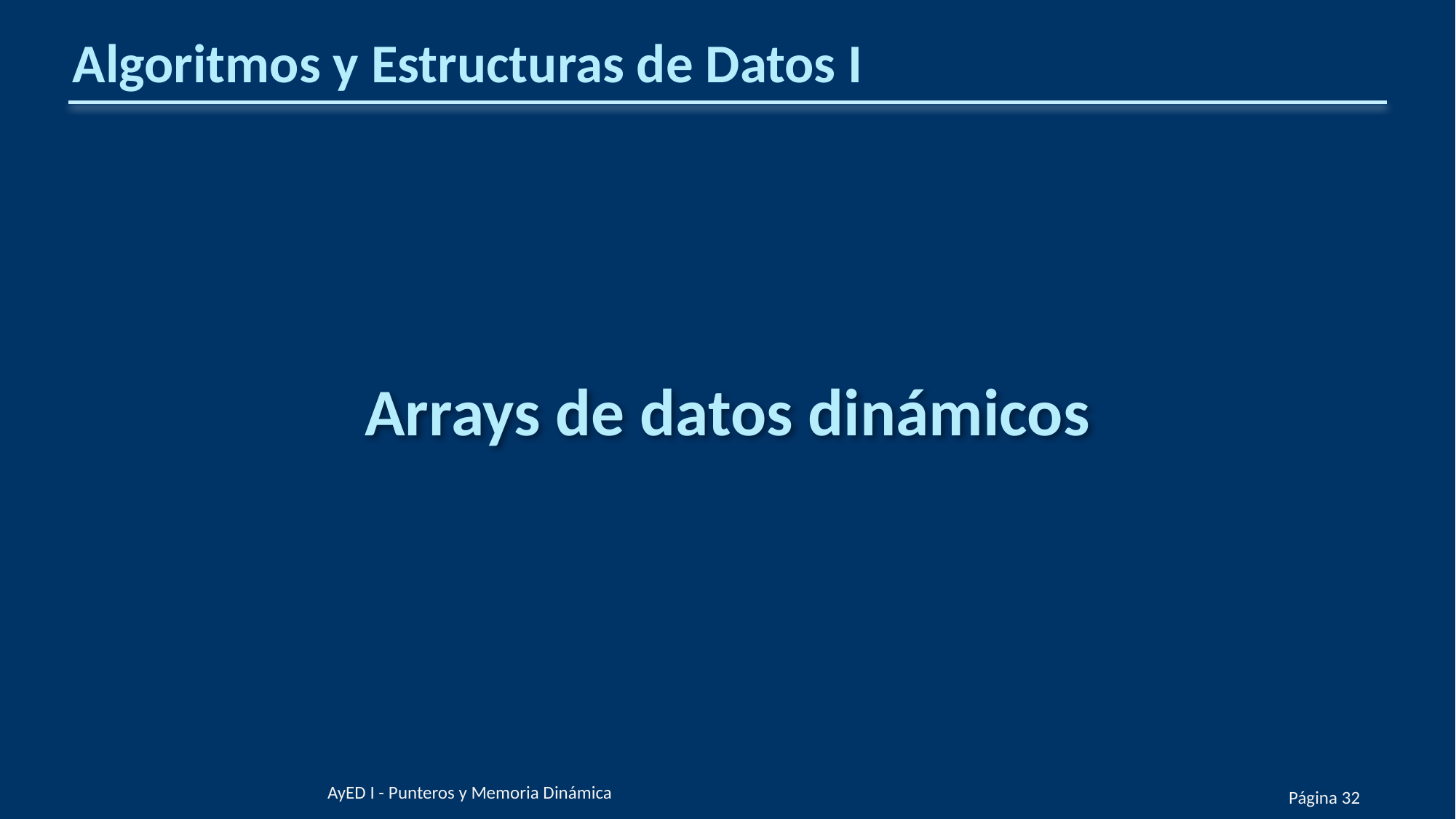

# Algoritmos y Estructuras de Datos I
Arrays de datos dinámicos
AyED I - Punteros y Memoria Dinámica
Página 32